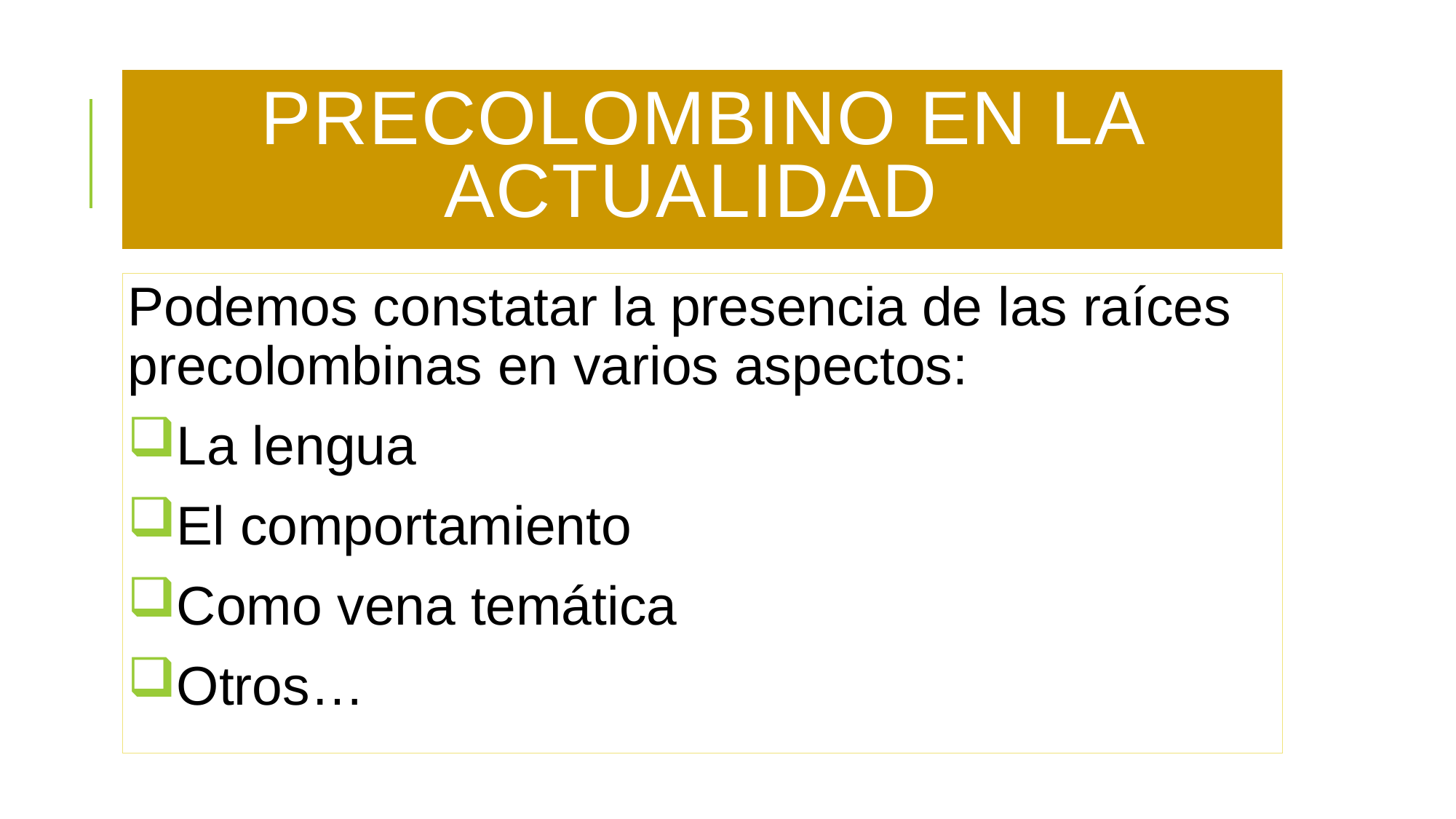

# Precolombino en la actualidad
Podemos constatar la presencia de las raíces precolombinas en varios aspectos:
La lengua
El comportamiento
Como vena temática
Otros…algunos test en línea